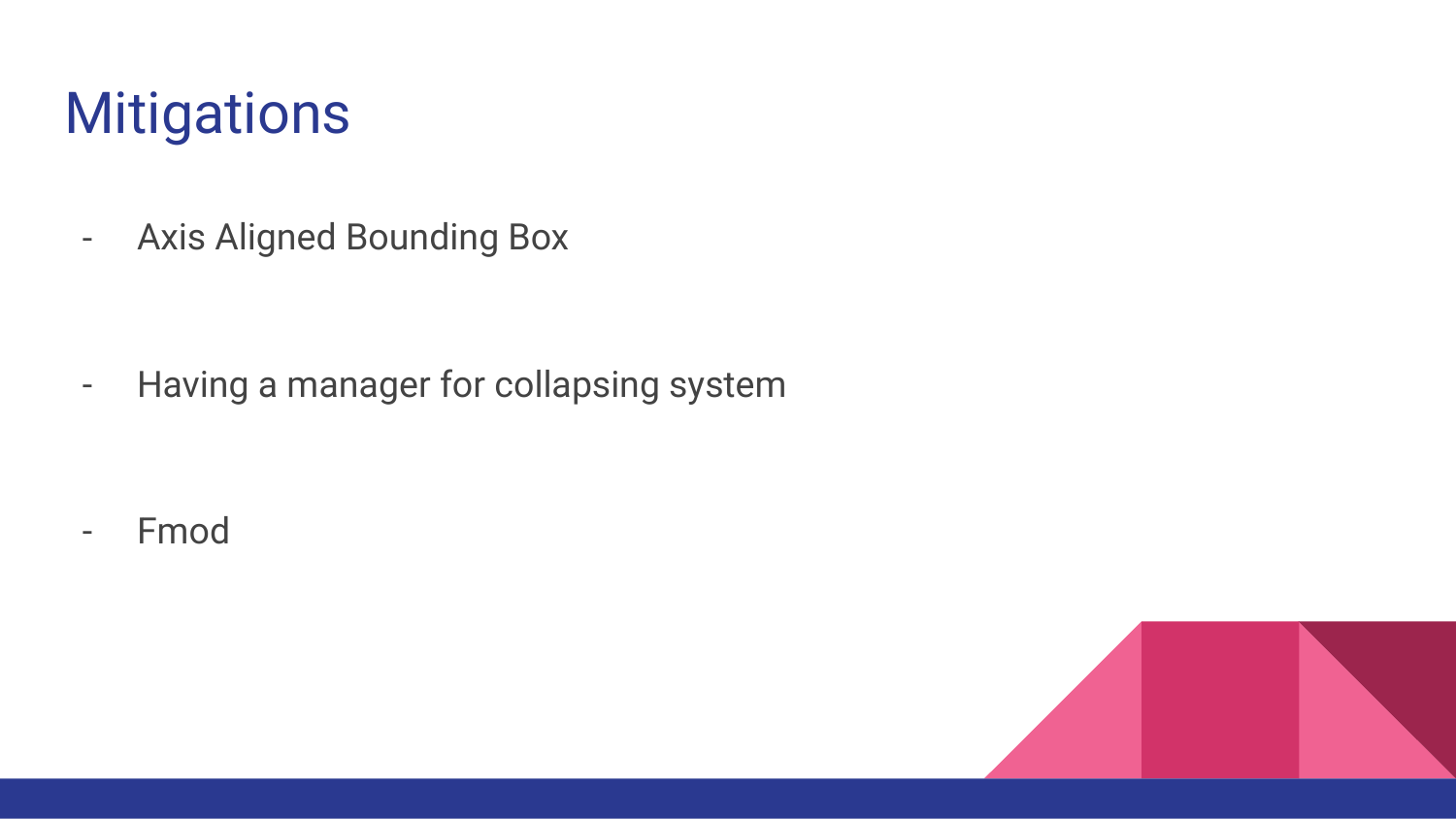

# Mitigations

Axis Aligned Bounding Box

Having a manager for collapsing system

Fmod